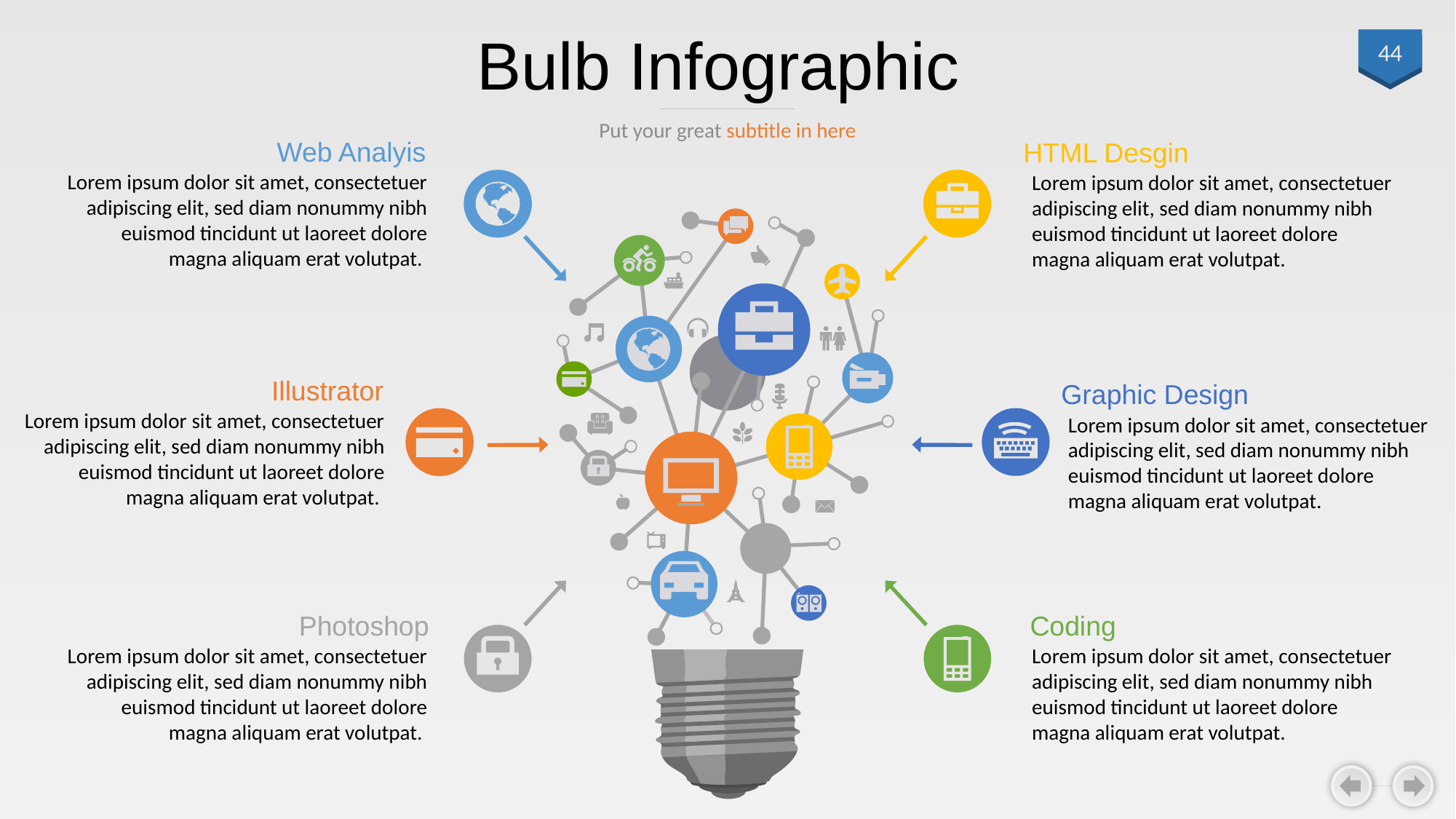

# Bulb Infographic
44
Put your great subtitle in here
Web Analyis
Lorem ipsum dolor sit amet, consectetuer adipiscing elit, sed diam nonummy nibh euismod tincidunt ut laoreet dolore magna aliquam erat volutpat.
HTML Desgin
Lorem ipsum dolor sit amet, consectetuer adipiscing elit, sed diam nonummy nibh euismod tincidunt ut laoreet dolore magna aliquam erat volutpat.

Illustrator
Lorem ipsum dolor sit amet, consectetuer adipiscing elit, sed diam nonummy nibh euismod tincidunt ut laoreet dolore magna aliquam erat volutpat.
Graphic Design
Lorem ipsum dolor sit amet, consectetuer adipiscing elit, sed diam nonummy nibh euismod tincidunt ut laoreet dolore magna aliquam erat volutpat.

Photoshop
Lorem ipsum dolor sit amet, consectetuer adipiscing elit, sed diam nonummy nibh euismod tincidunt ut laoreet dolore magna aliquam erat volutpat.
Coding
Lorem ipsum dolor sit amet, consectetuer adipiscing elit, sed diam nonummy nibh euismod tincidunt ut laoreet dolore magna aliquam erat volutpat.